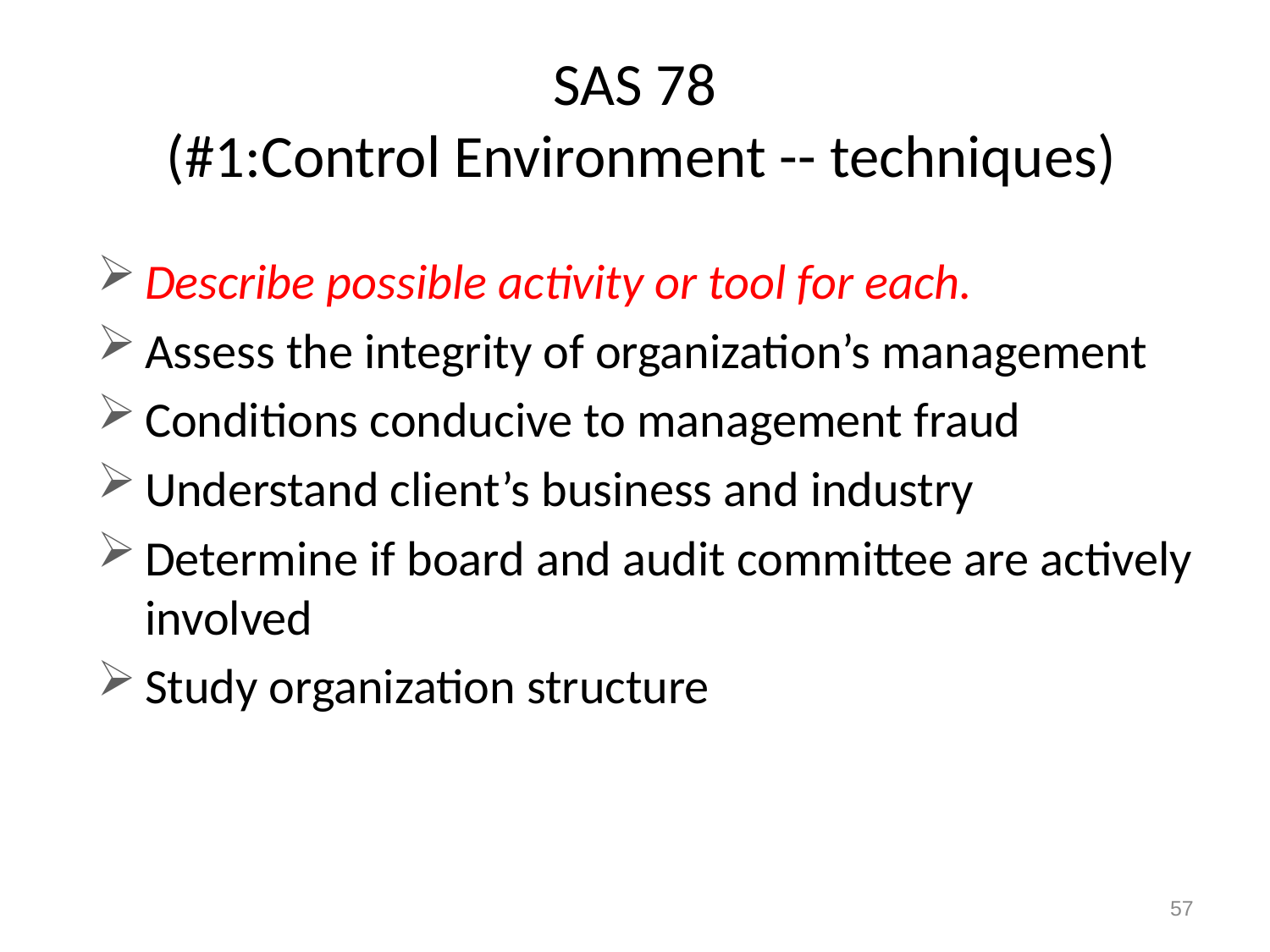

# SAS 78 (#1:Control Environment -- techniques)
Describe possible activity or tool for each.
Assess the integrity of organization’s management
Conditions conducive to management fraud
Understand client’s business and industry
Determine if board and audit committee are actively involved
Study organization structure
57